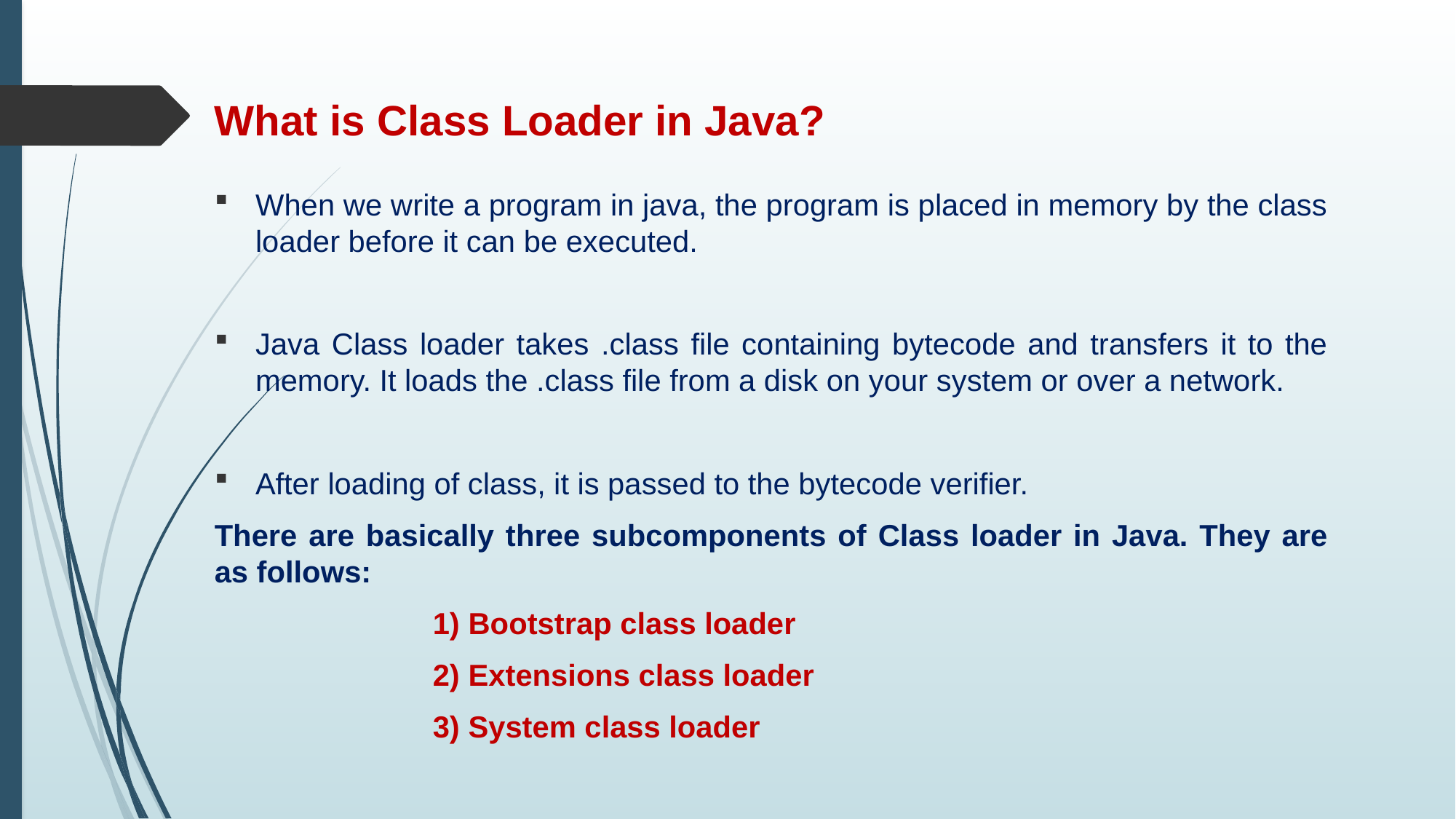

# What is Class Loader in Java?
When we write a program in java, the program is placed in memory by the class loader before it can be executed.

Java Class loader takes .class file containing bytecode and transfers it to the memory. It loads the .class file from a disk on your system or over a network.

After loading of class, it is passed to the bytecode verifier.
There are basically three subcomponents of Class loader in Java. They are as follows:
		1) Bootstrap class loader
		2) Extensions class loader
		3) System class loader